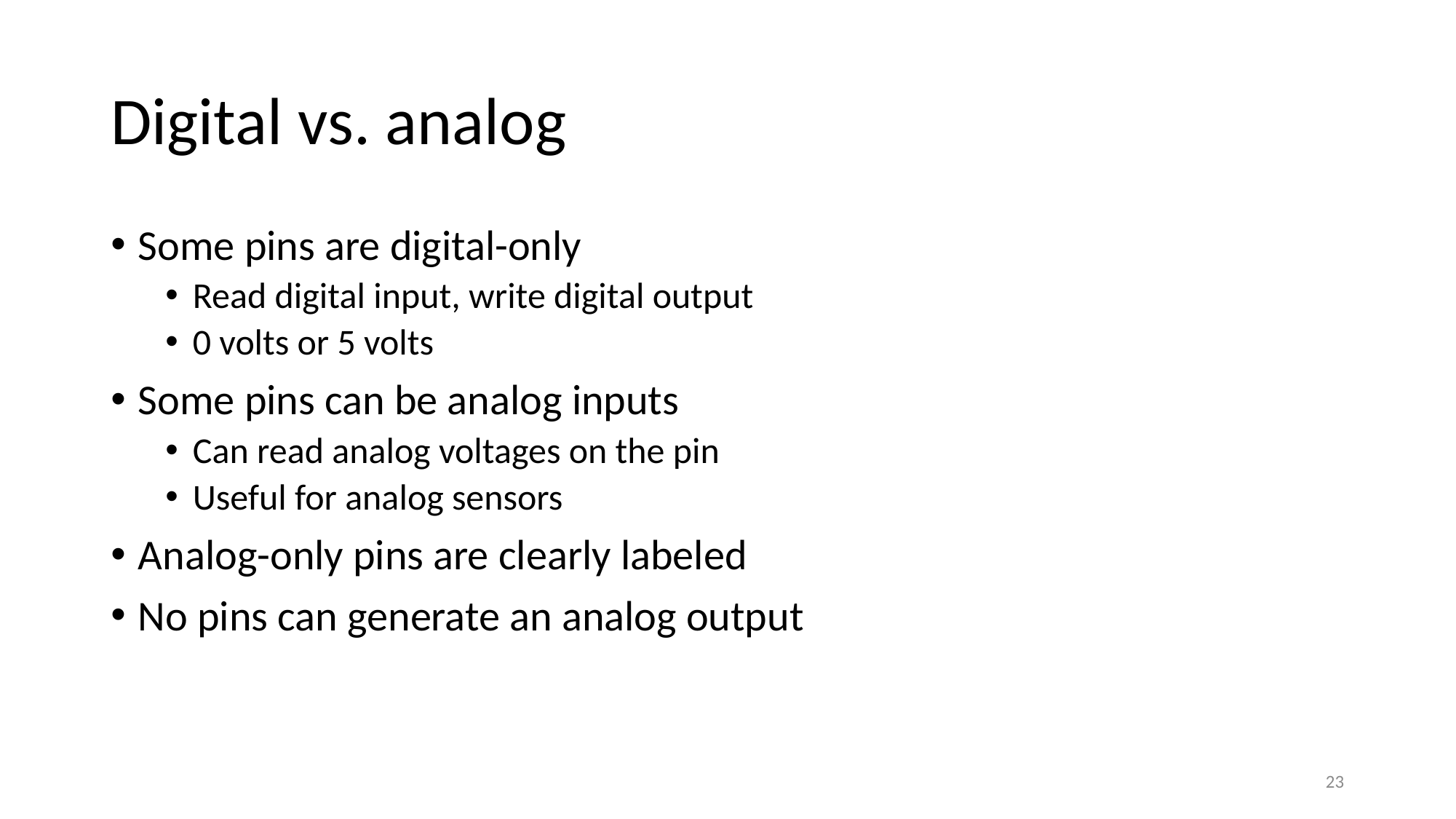

# Digital vs. analog
Some pins are digital-only
Read digital input, write digital output
0 volts or 5 volts
Some pins can be analog inputs
Can read analog voltages on the pin
Useful for analog sensors
Analog-only pins are clearly labeled
No pins can generate an analog output
23